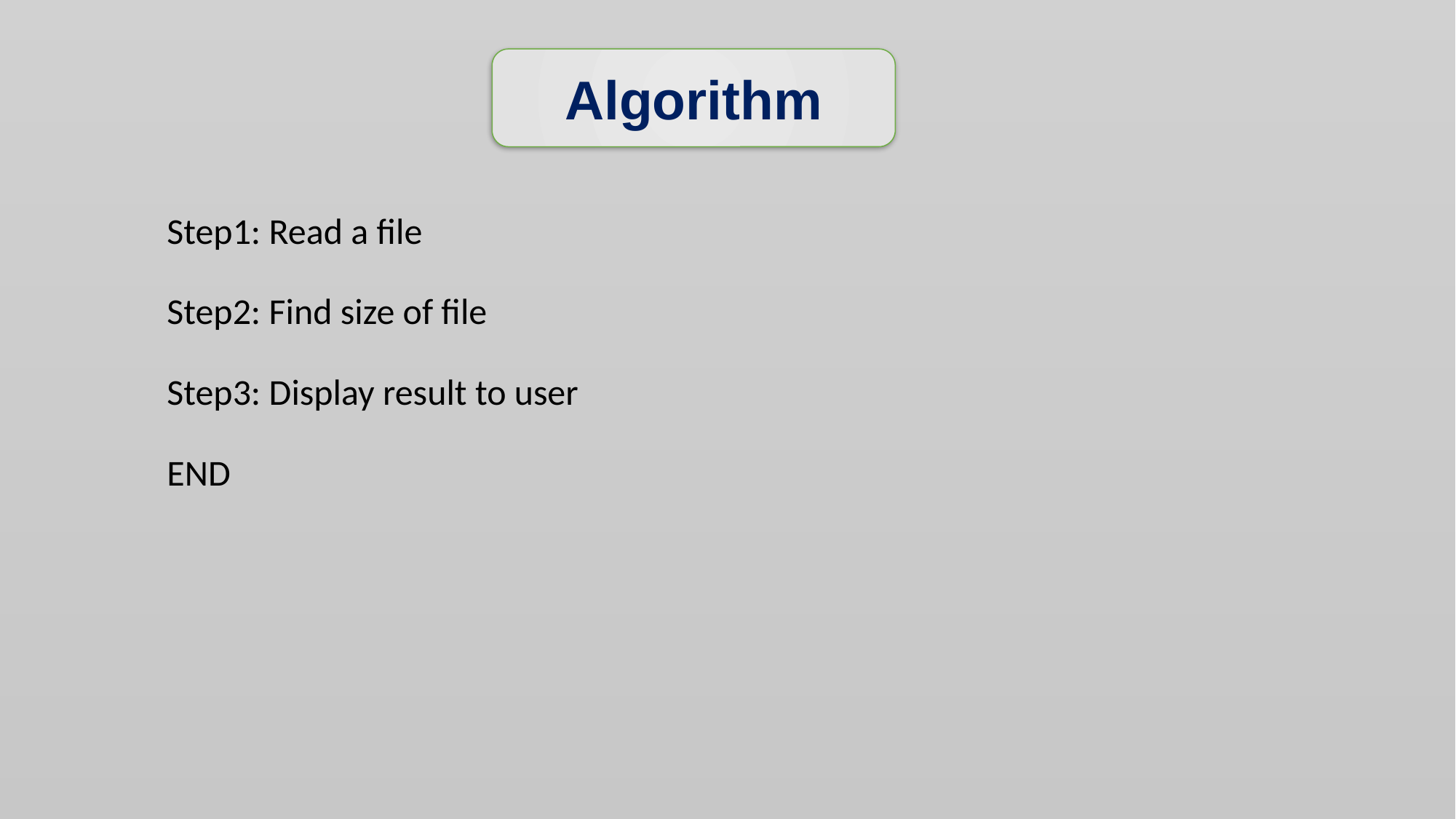

Algorithm
# Step1: Read a file
Step2: Find size of file
Step3: Display result to user
END